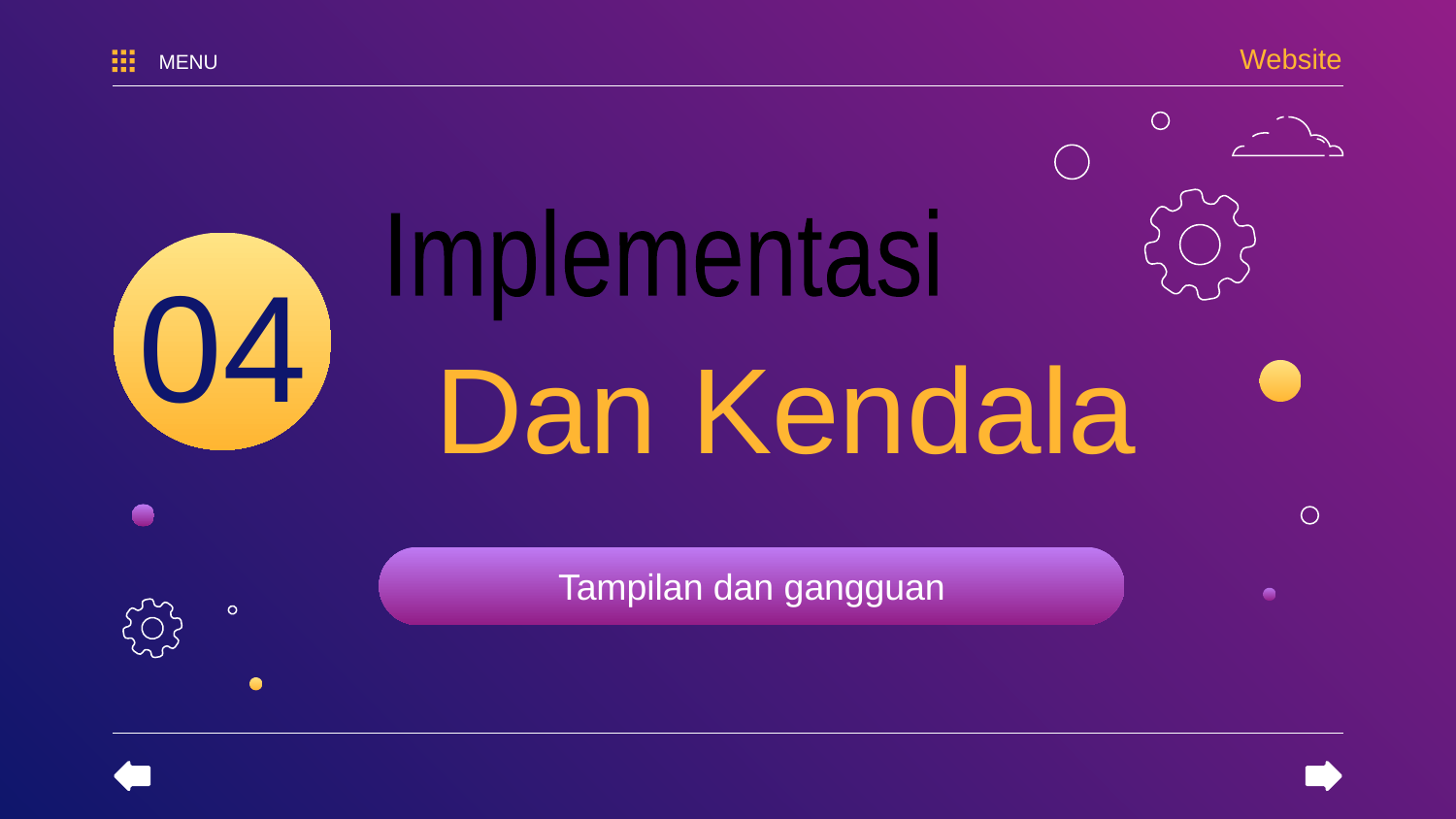

Website
MENU

Implementasi

# Dan Kendala
04

Tampilan dan gangguan